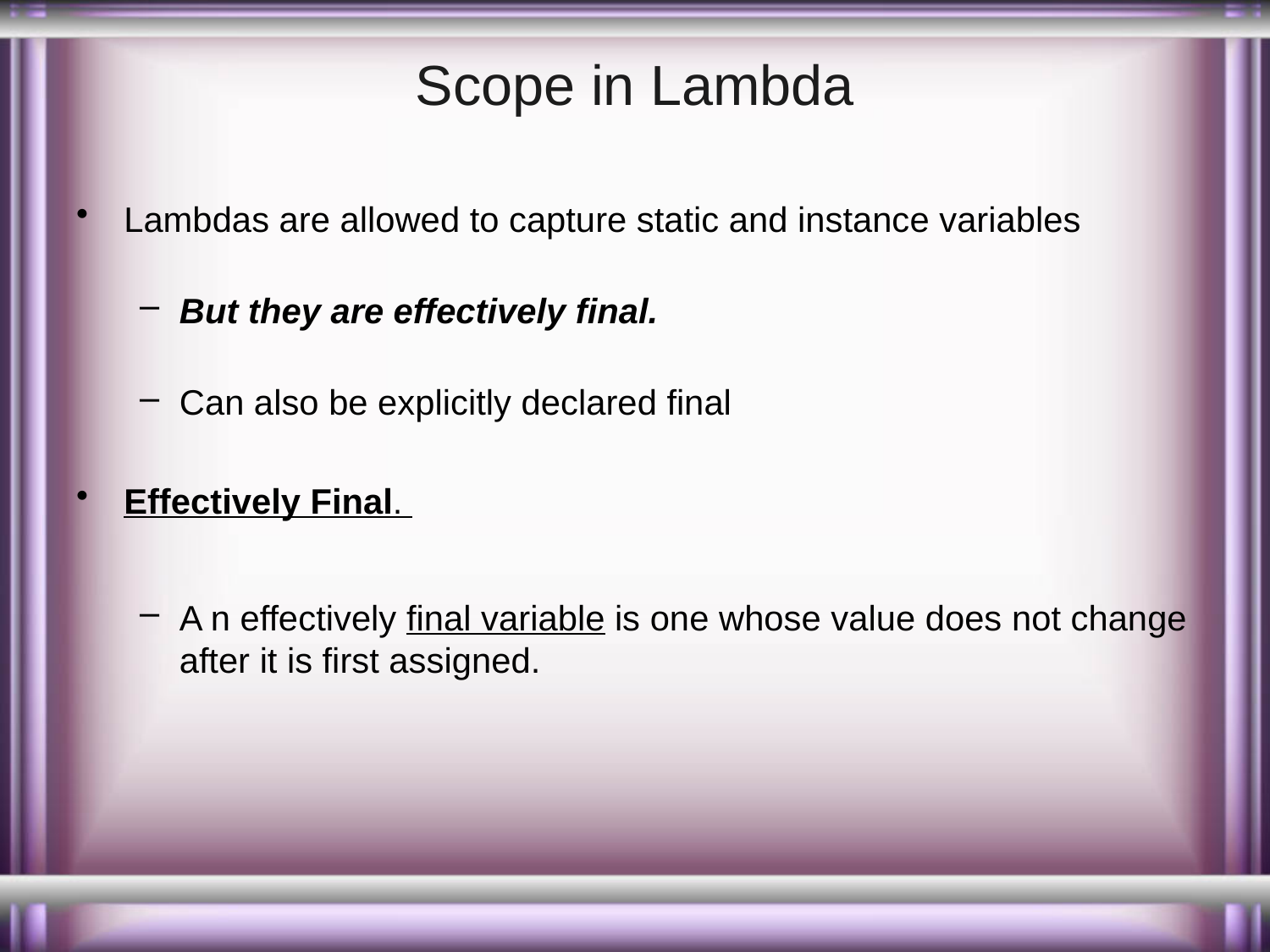

# Scope in Lambda
Lambdas are allowed to capture static and instance variables
But they are effectively final.
Can also be explicitly declared final

Effectively Final.

A n effectively final variable is one whose value does not change after it is first assigned.